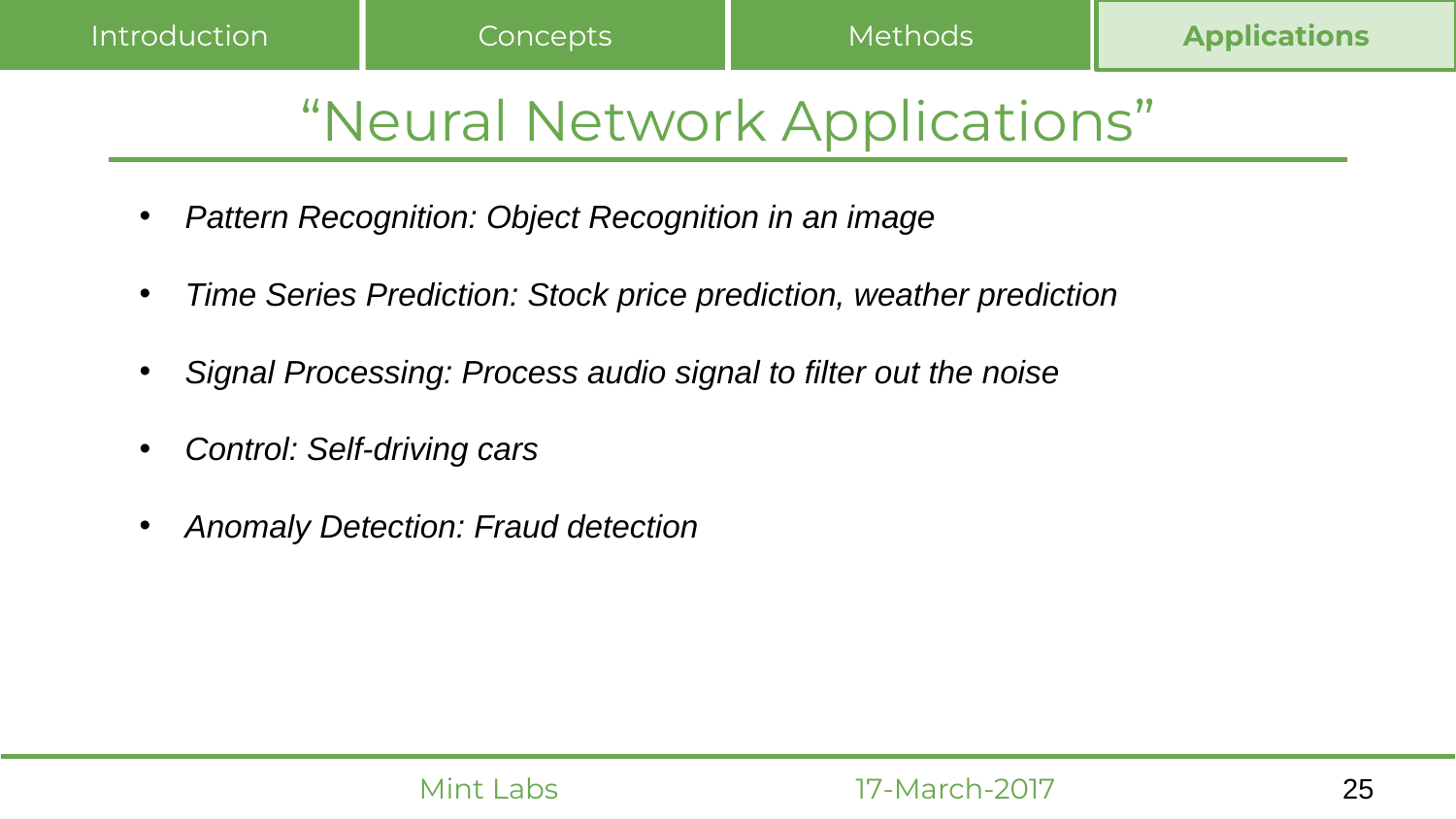

# “Neural Network Applications”
Pattern Recognition: Object Recognition in an image

Time Series Prediction: Stock price prediction, weather prediction

Signal Processing: Process audio signal to filter out the noise

Control: Self-driving cars

Anomaly Detection: Fraud detection

25